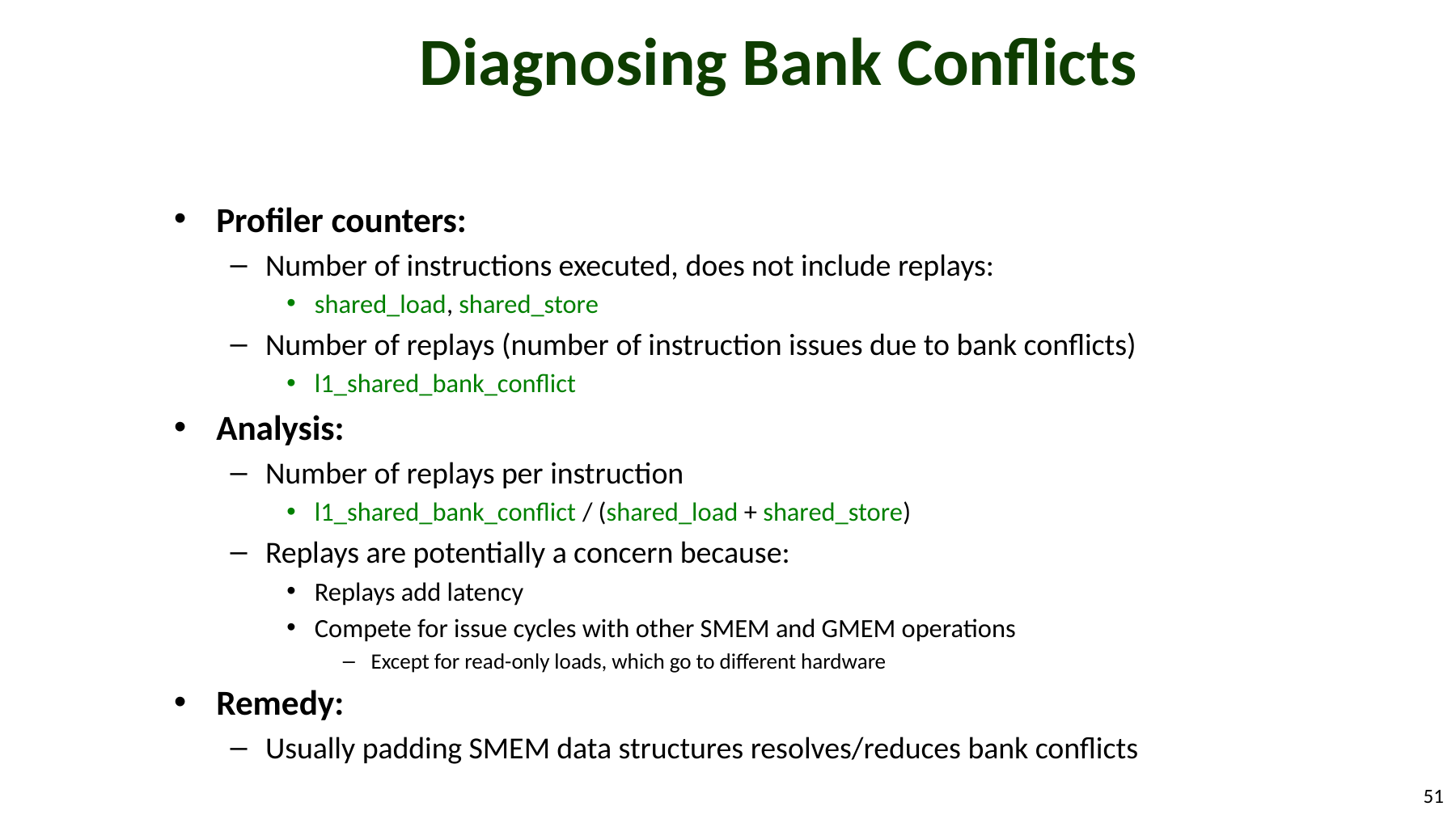

# Diagnosing Bank Conflicts
Profiler counters:
Number of instructions executed, does not include replays:
shared_load, shared_store
Number of replays (number of instruction issues due to bank conflicts)
l1_shared_bank_conflict
Analysis:
Number of replays per instruction
l1_shared_bank_conflict / (shared_load + shared_store)
Replays are potentially a concern because:
Replays add latency
Compete for issue cycles with other SMEM and GMEM operations
Except for read-only loads, which go to different hardware
Remedy:
Usually padding SMEM data structures resolves/reduces bank conflicts
51
© 2012, NVIDIA